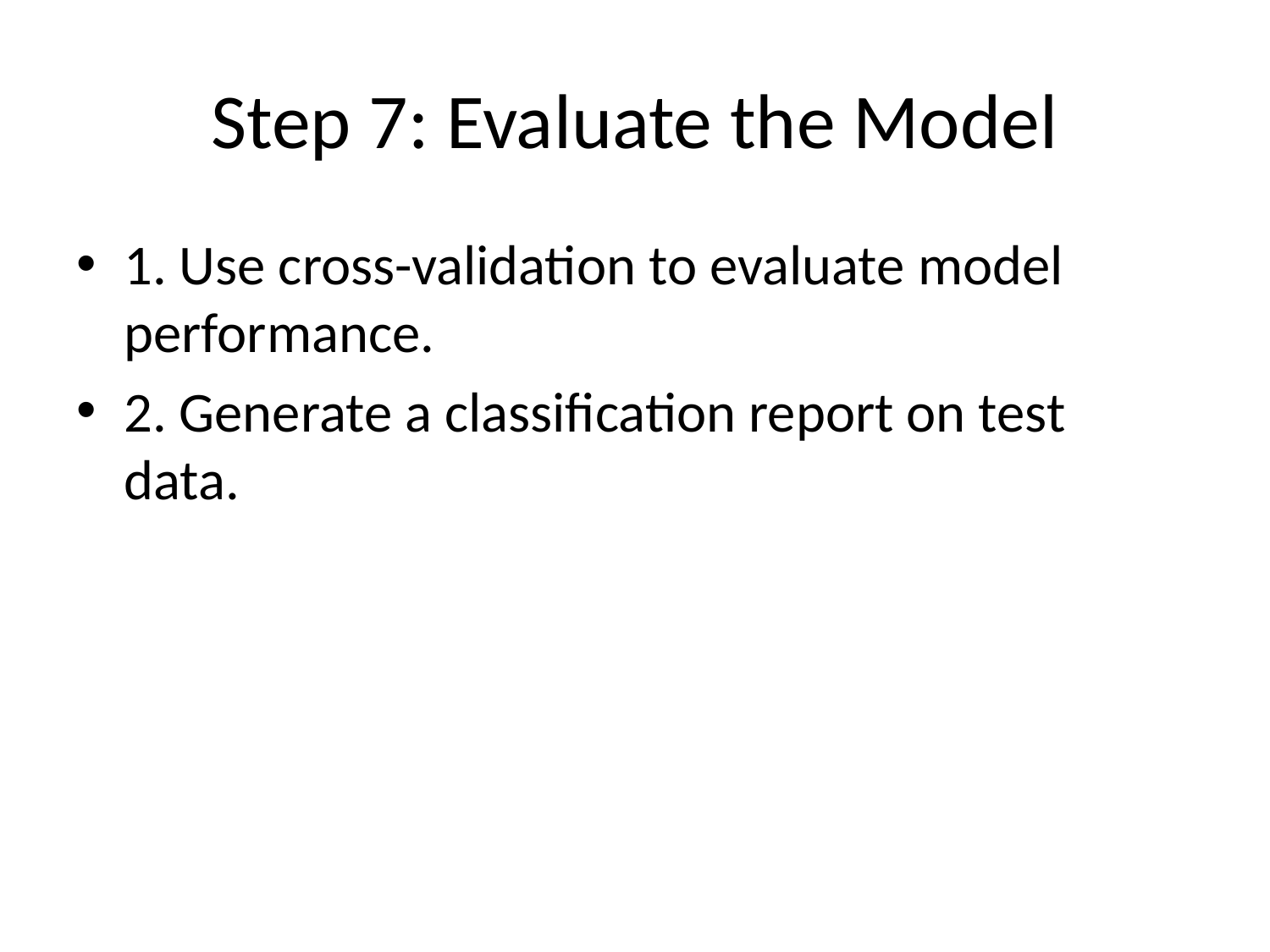

# Step 7: Evaluate the Model
1. Use cross-validation to evaluate model performance.
2. Generate a classification report on test data.